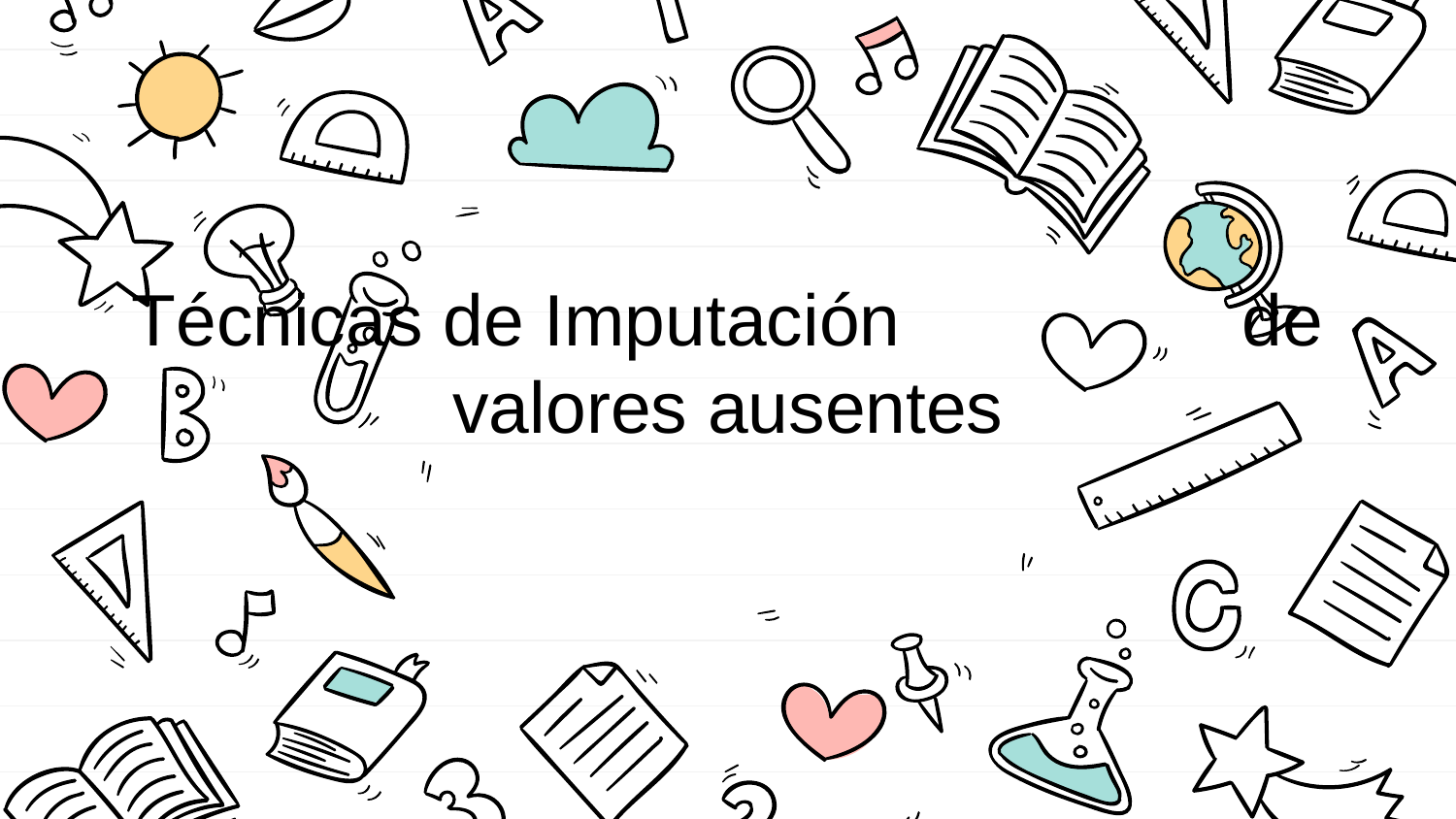

# Técnicas de Imputación                 de valores ausentes